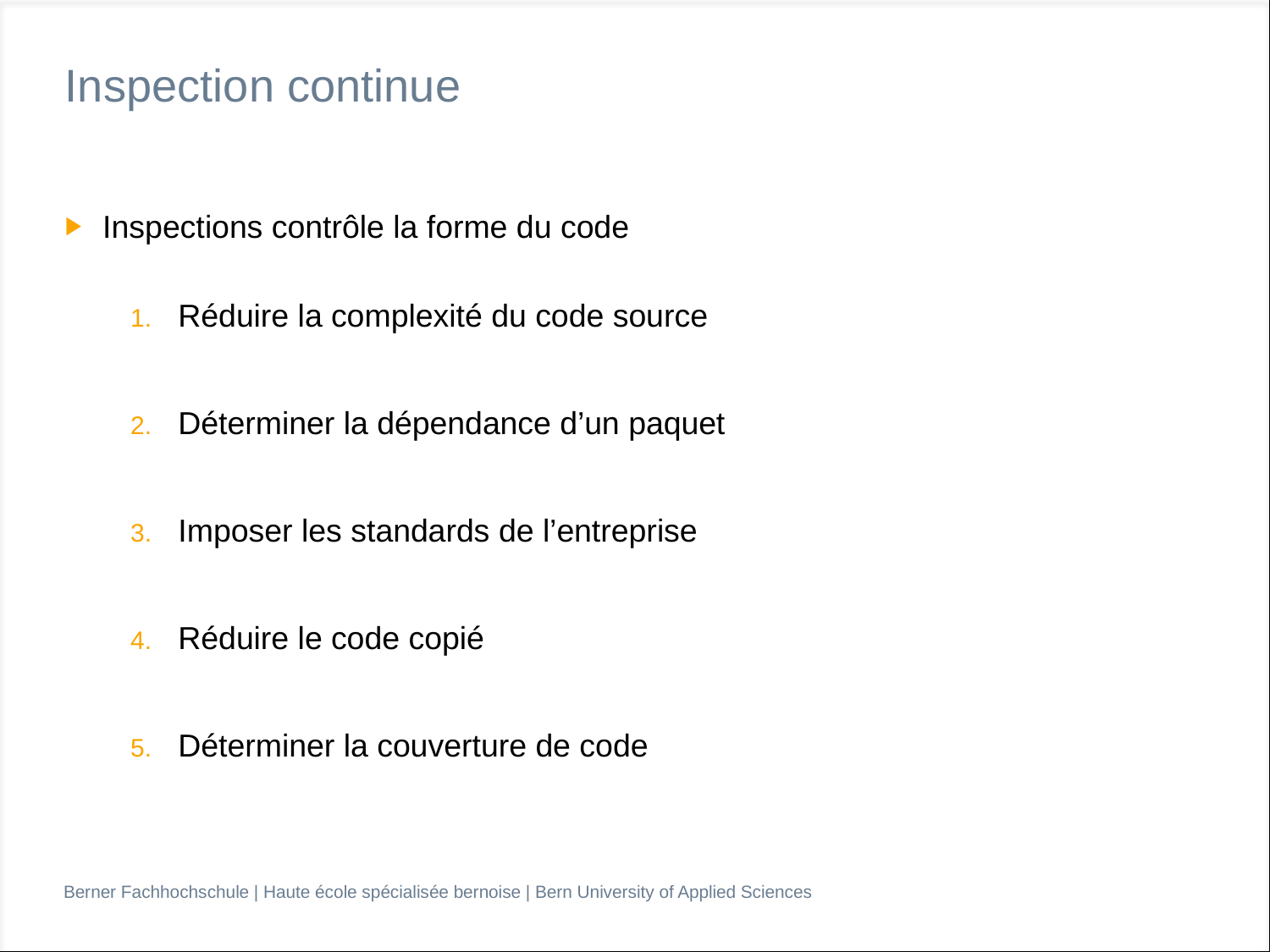

# Inspection continue
Inspections contrôle la forme du code

Réduire la complexité du code source

Déterminer la dépendance d’un paquet

Imposer les standards de l’entreprise

Réduire le code copié

Déterminer la couverture de code